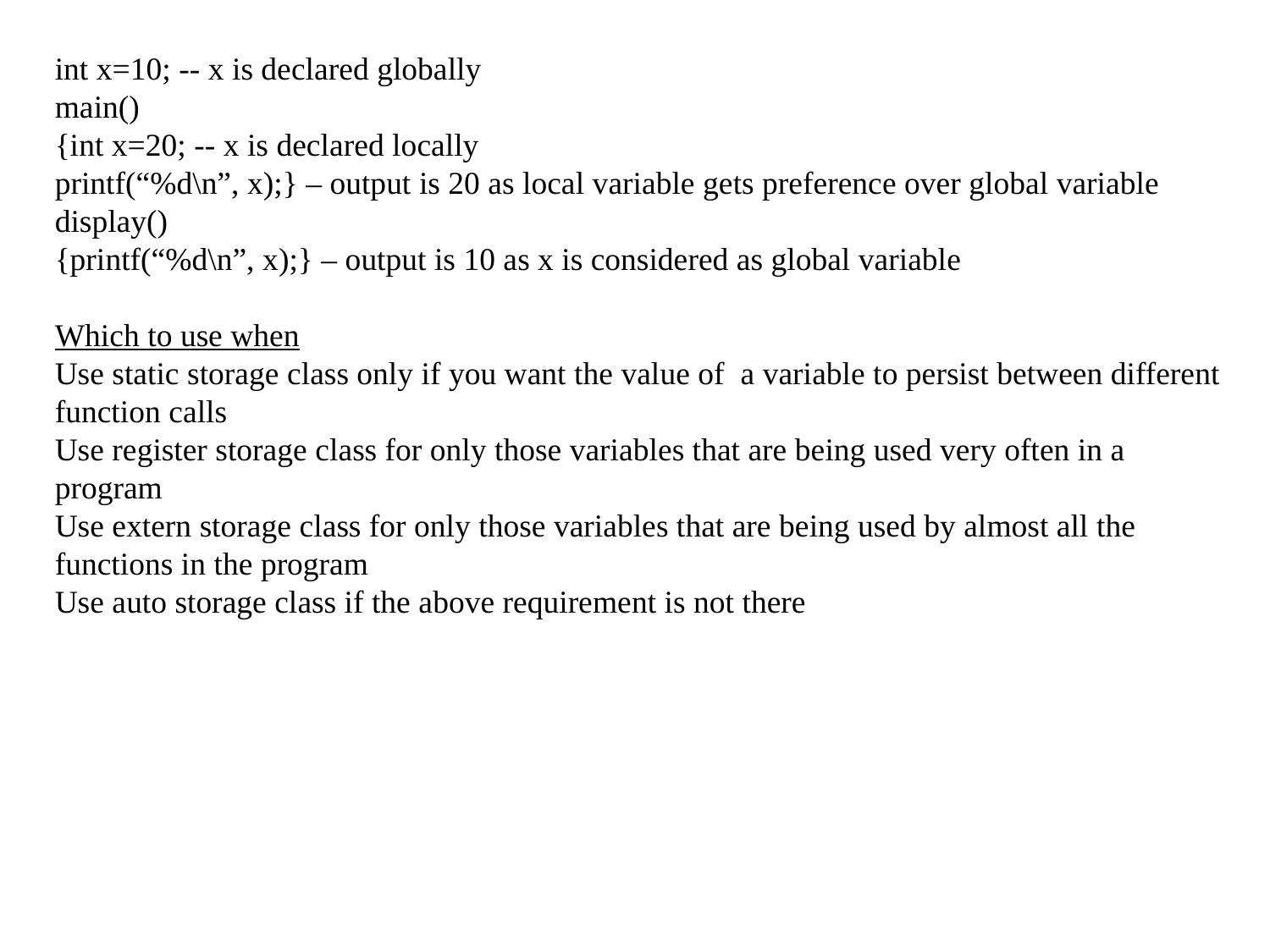

int x=10; -- x is declared globally
main()
{int x=20; -- x is declared locally
printf(“%d\n”, x);} – output is 20 as local variable gets preference over global variable
display()
{printf(“%d\n”, x);} – output is 10 as x is considered as global variable

Which to use when
Use static storage class only if you want the value of  a variable to persist between different function calls
Use register storage class for only those variables that are being used very often in a program
Use extern storage class for only those variables that are being used by almost all the functions in the program
Use auto storage class if the above requirement is not there